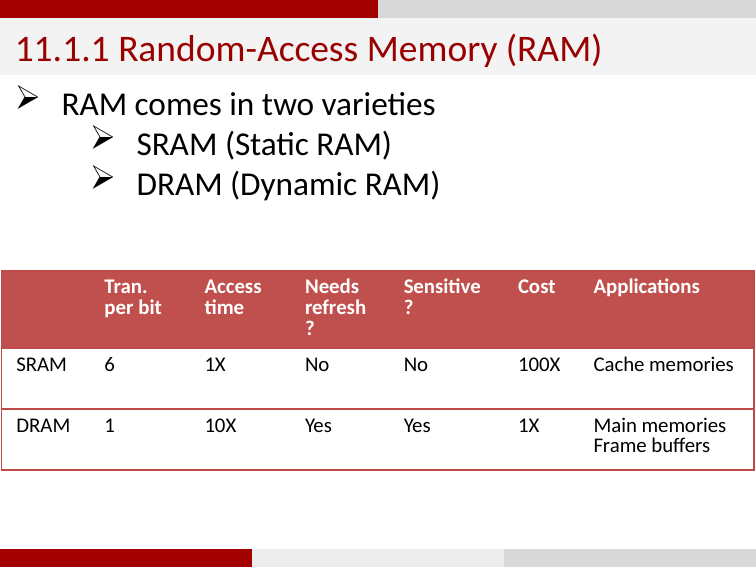

11.1.1 Random-Access Memory (RAM)
RAM comes in two varieties
SRAM (Static RAM)
DRAM (Dynamic RAM)
|  | Tran. per bit | Access time | Needs refresh? | Sensitive? | Cost | Applications |
| --- | --- | --- | --- | --- | --- | --- |
| SRAM | 6 | 1X | No | No | 100X | Cache memories |
| DRAM | 1 | 10X | Yes | Yes | 1X | Main memories Frame buffers |

8